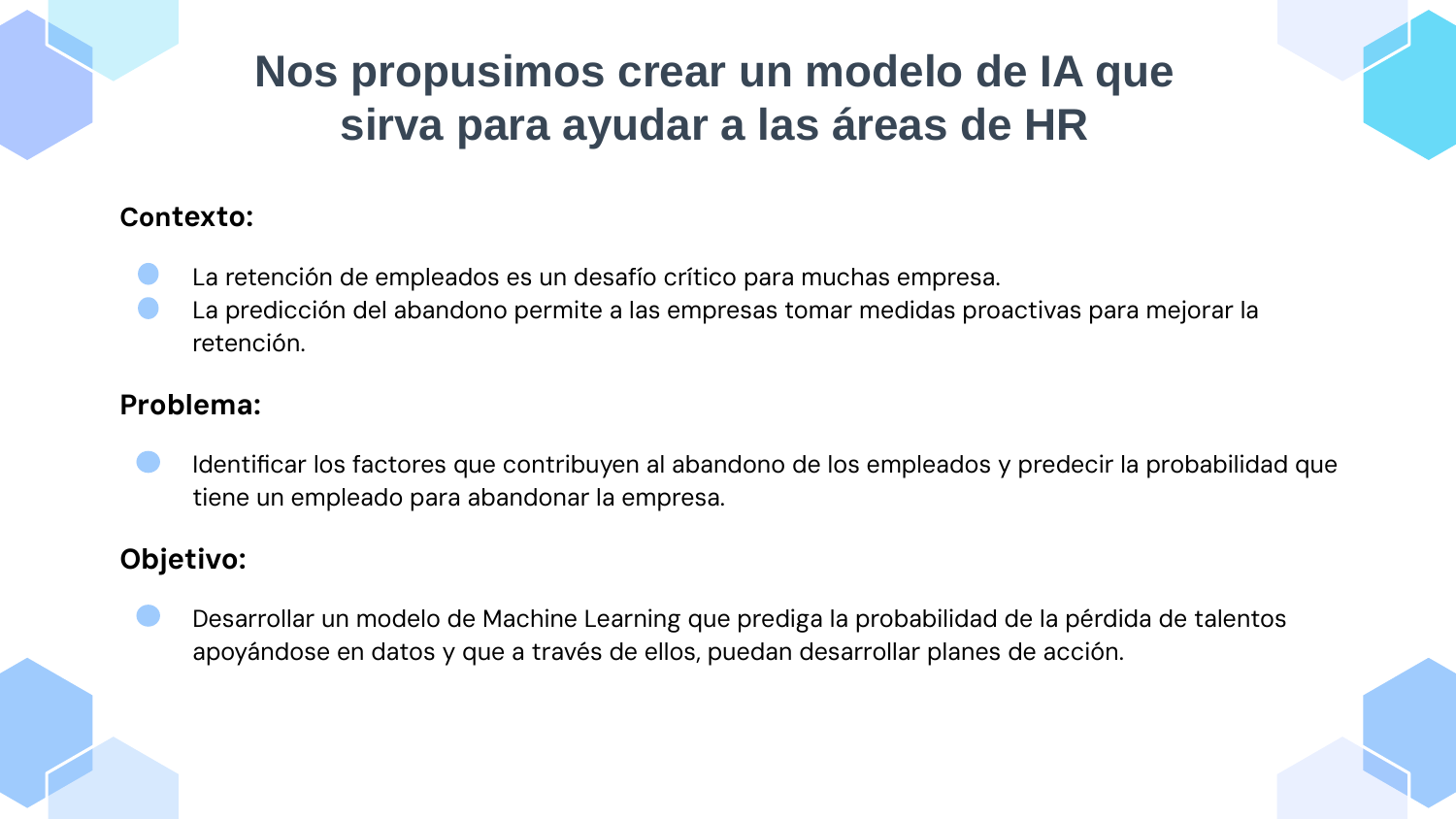

Nos propusimos crear un modelo de IA que sirva para ayudar a las áreas de HR
Contexto:
La retención de empleados es un desafío crítico para muchas empresa.
La predicción del abandono permite a las empresas tomar medidas proactivas para mejorar la retención.
Problema:
Identificar los factores que contribuyen al abandono de los empleados y predecir la probabilidad que tiene un empleado para abandonar la empresa.
Objetivo:
Desarrollar un modelo de Machine Learning que prediga la probabilidad de la pérdida de talentos apoyándose en datos y que a través de ellos, puedan desarrollar planes de acción.

35%